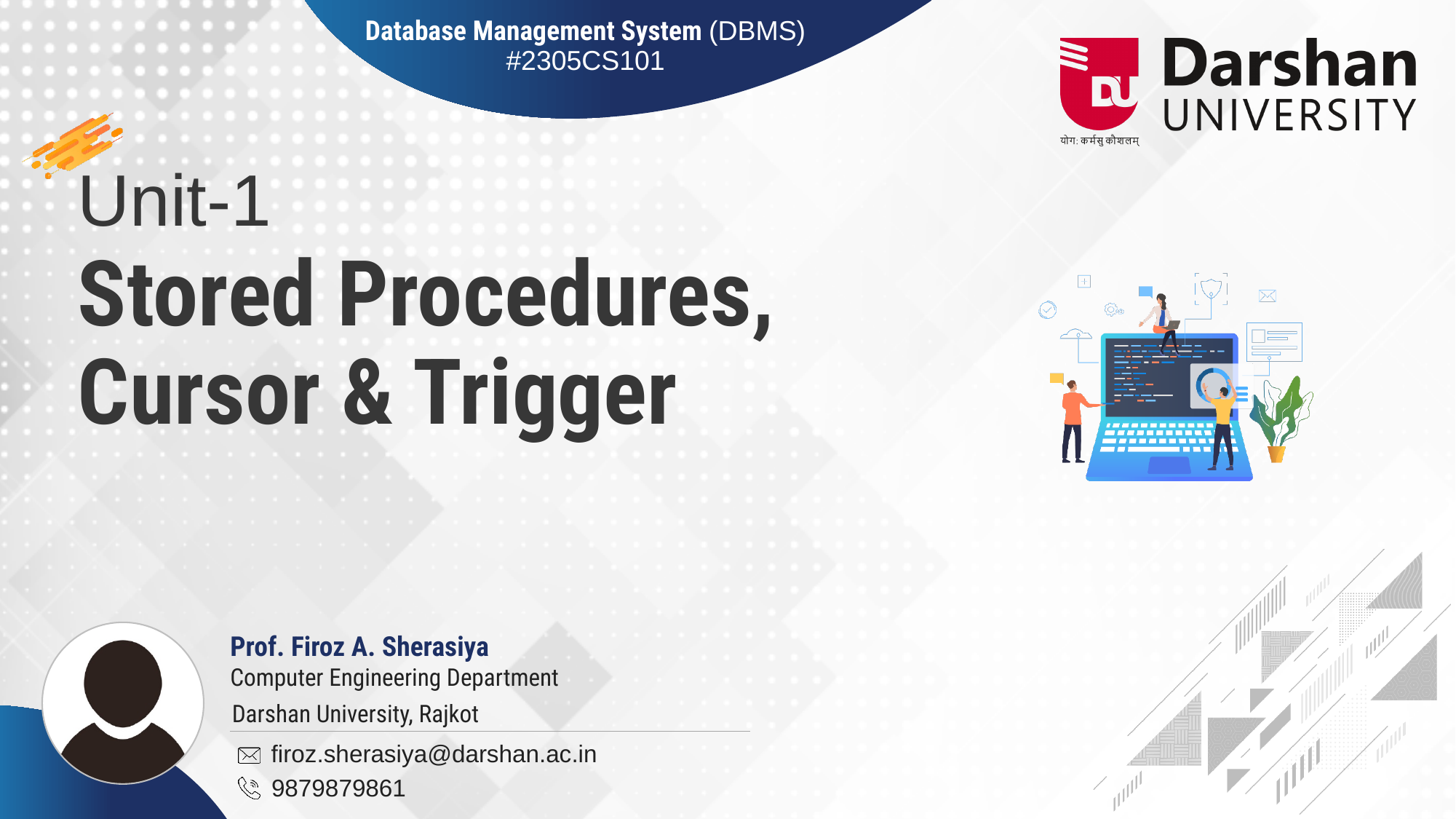

Database Management System (DBMS)
#2305CS101
# Unit-1 Stored Procedures, Cursor & Trigger

Prof. Firoz A. Sherasiya
Computer Engineering Department
firoz.sherasiya@darshan.ac.in
9879879861